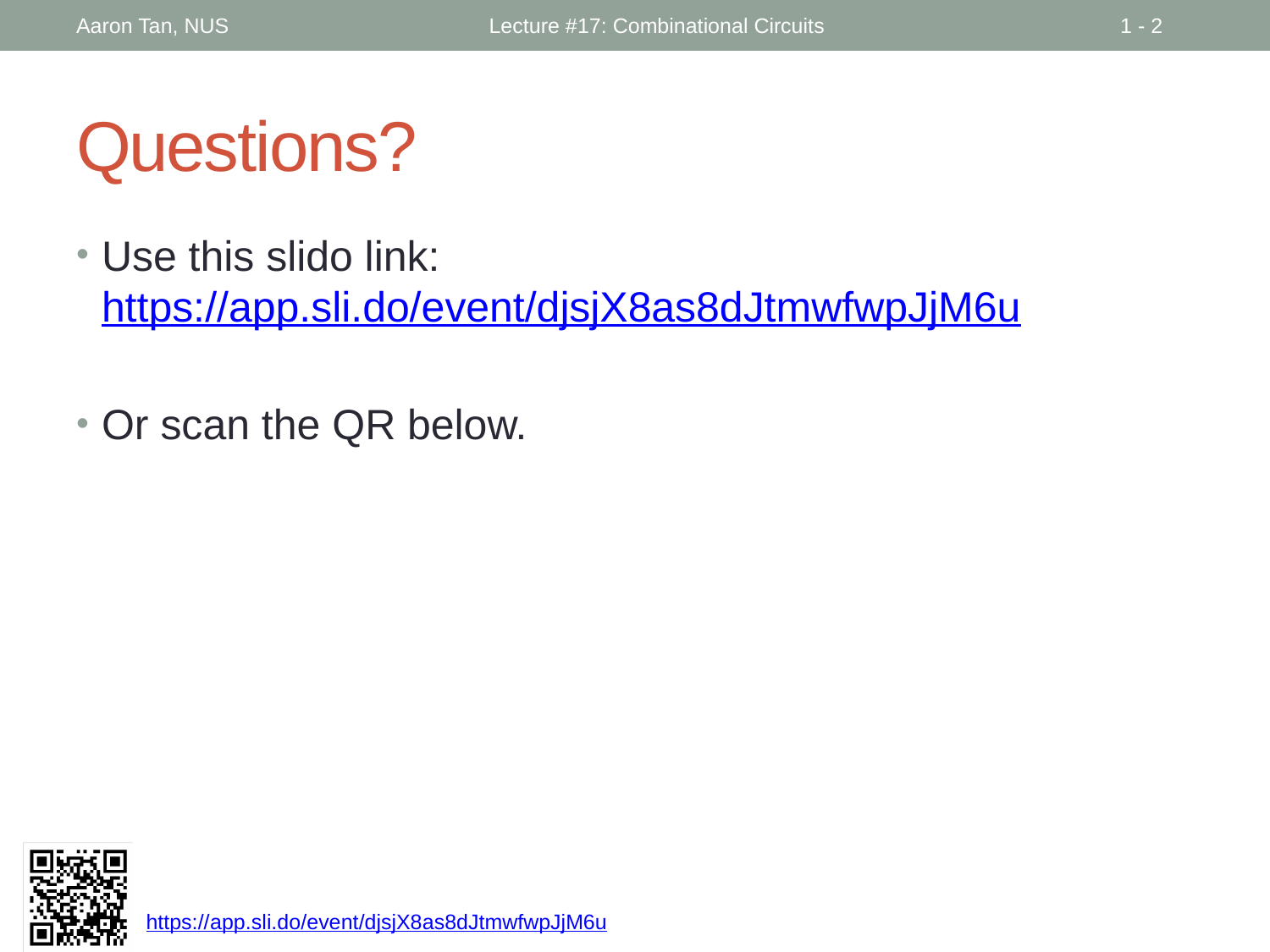

Aaron Tan, NUS
Lecture #17: Combinational Circuits
1 - 2
# Questions?
Use this slido link: https://app.sli.do/event/djsjX8as8dJtmwfwpJjM6u

Or scan the QR below.